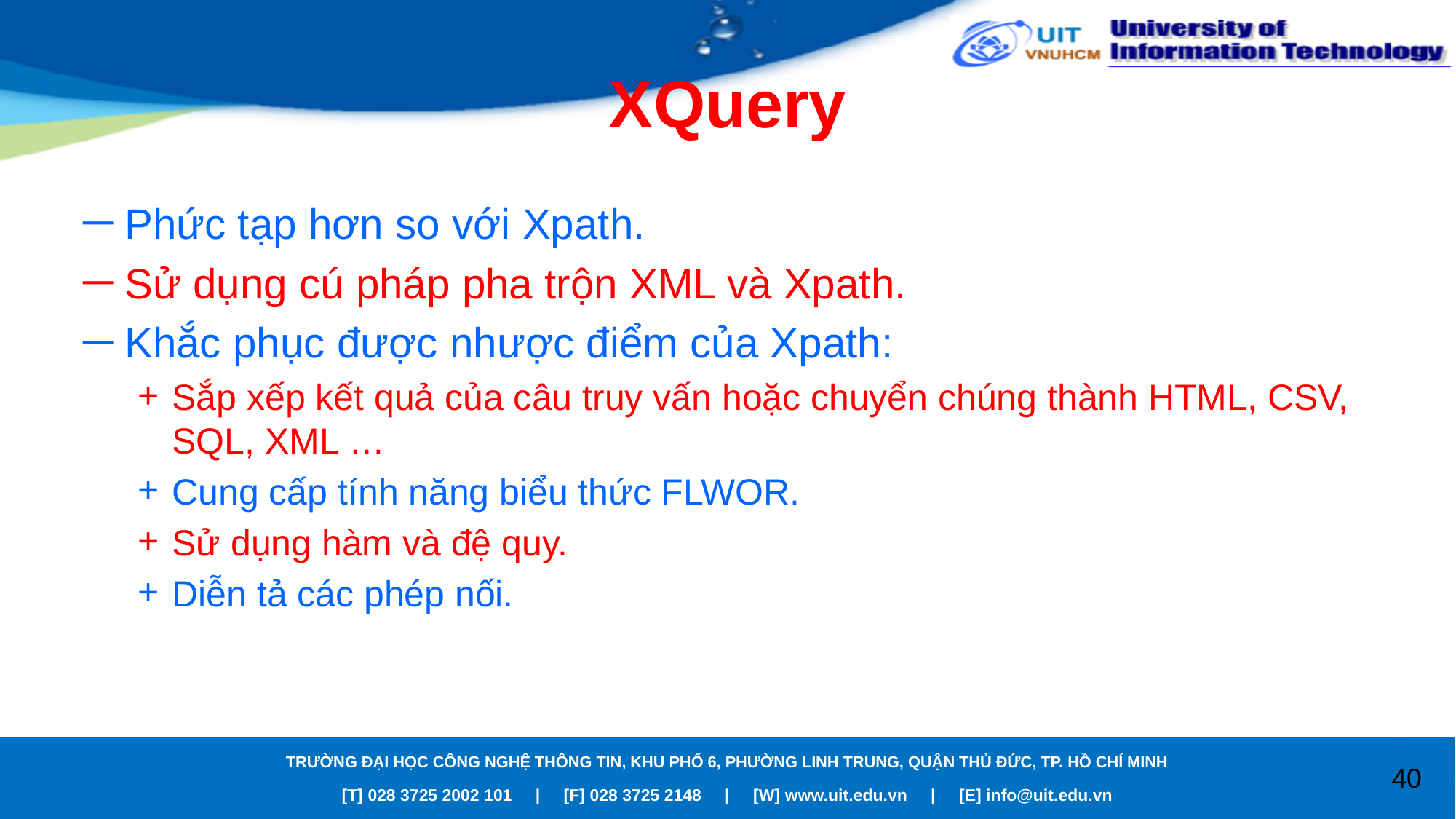

# XQuery
Phức tạp hơn so với Xpath.
Sử dụng cú pháp pha trộn XML và Xpath.
Khắc phục được nhược điểm của Xpath:
Sắp xếp kết quả của câu truy vấn hoặc chuyển chúng thành HTML, CSV, SQL, XML …
Cung cấp tính năng biểu thức FLWOR.
Sử dụng hàm và đệ quy.
Diễn tả các phép nối.